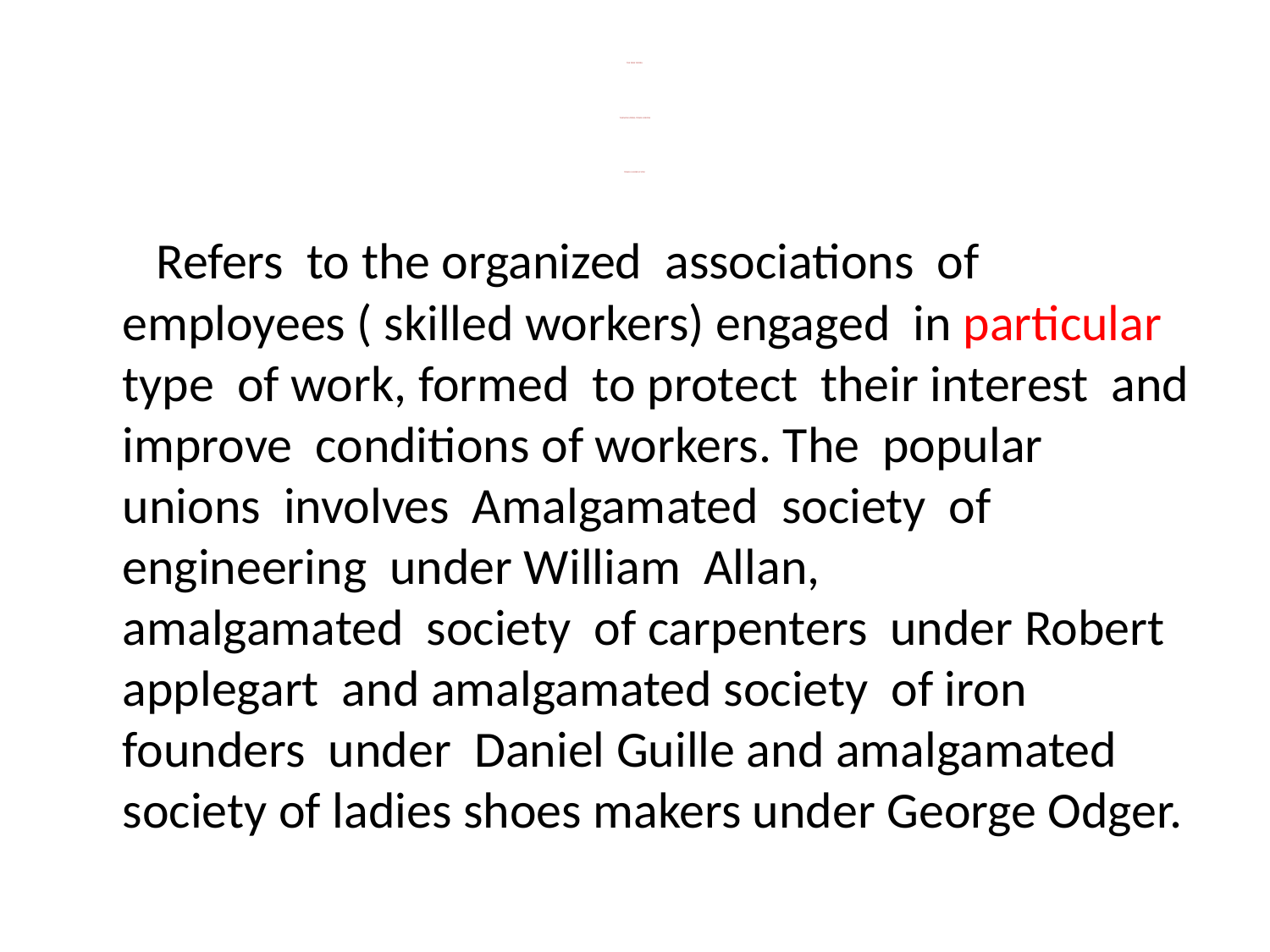

# THE NEW MODEL THE NEW MODEL TRADE UNIONS TRADE  UNIONS 19thC
       Refers  to the organized  associations  of employees ( skilled workers) engaged  in particular  type  of work, formed  to protect  their interest  and improve  conditions of workers. The  popular  unions  involves  Amalgamated  society  of engineering  under William  Allan, 	  amalgamated  society  of carpenters  under Robert applegart  and amalgamated society  of iron founders  under  Daniel Guille and amalgamated society of ladies shoes makers under George Odger.